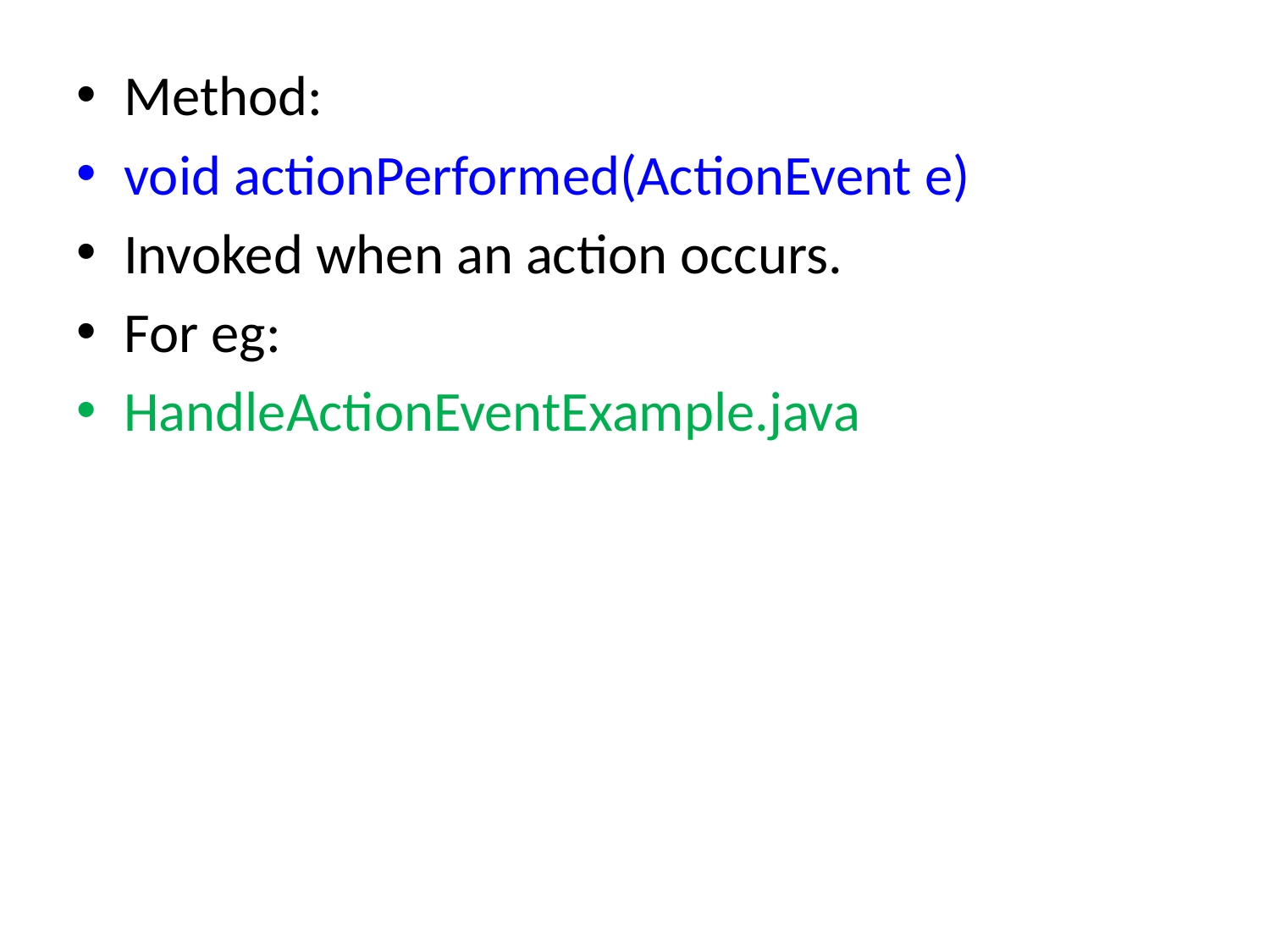

Method:
void actionPerformed(ActionEvent e)
Invoked when an action occurs.
For eg:
HandleActionEventExample.java